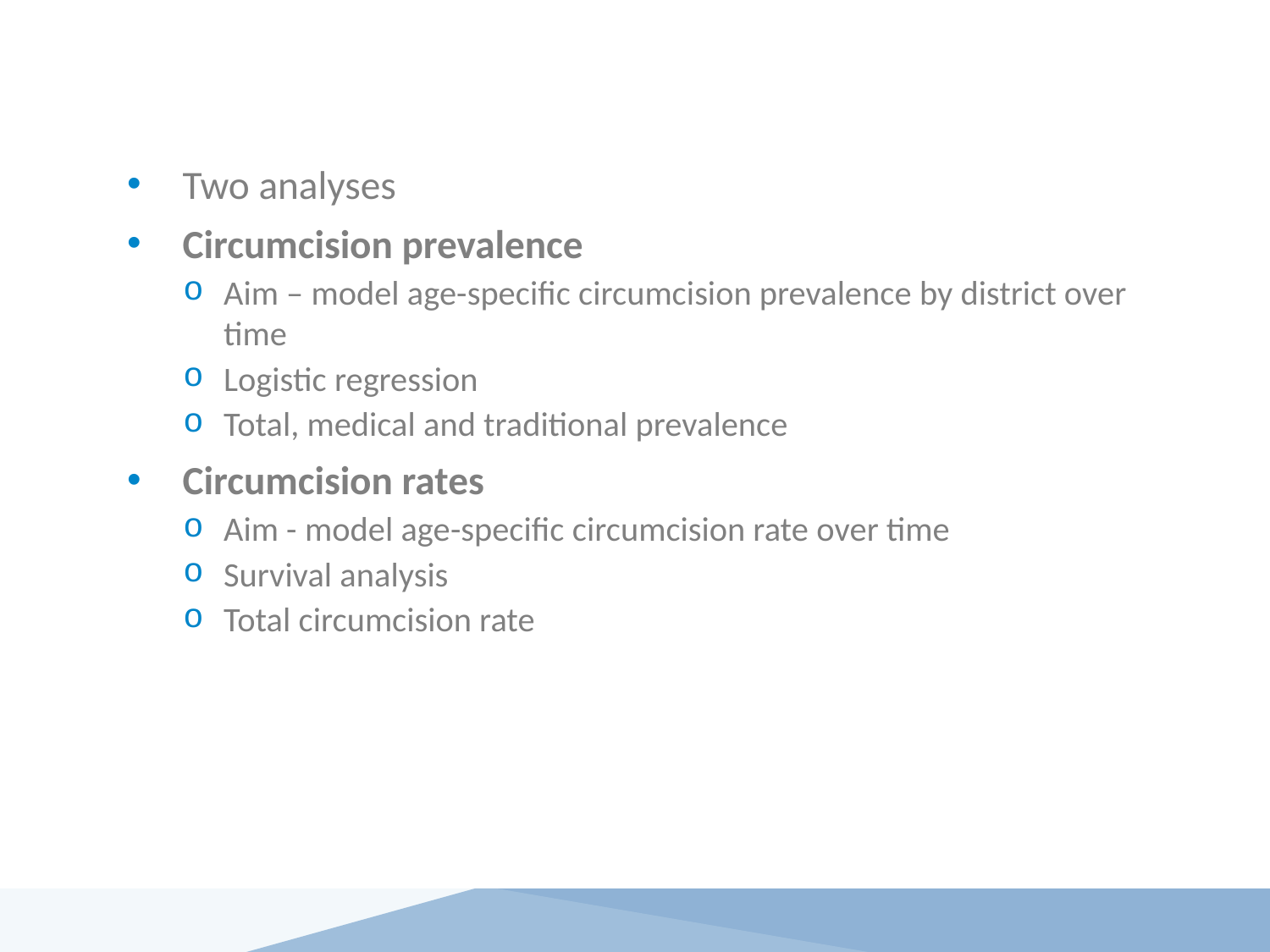

# Modelling circumcisions
Two analyses
Circumcision prevalence
Aim – model age-specific circumcision prevalence by district over time
Logistic regression
Total, medical and traditional prevalence
Circumcision rates
Aim - model age-specific circumcision rate over time
Survival analysis
Total circumcision rate